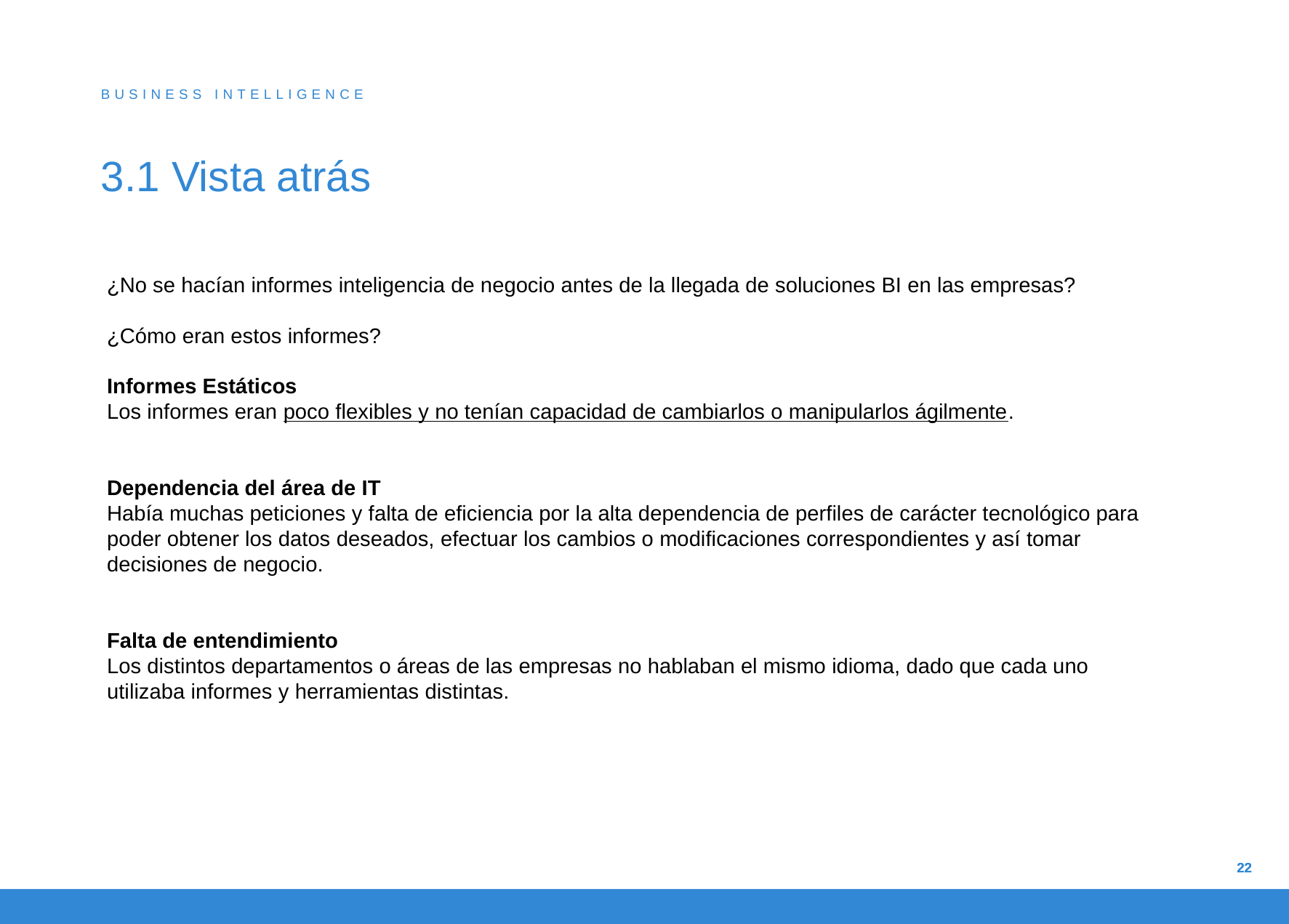

BUSINESS INTELLIGENCE

# 3.1 Vista atrás
¿No se hacían informes inteligencia de negocio antes de la llegada de soluciones BI en las empresas?

¿Cómo eran estos informes?

Informes Estáticos
Los informes eran poco flexibles y no tenían capacidad de cambiarlos o manipularlos ágilmente.

Dependencia del área de IT
Había muchas peticiones y falta de eficiencia por la alta dependencia de perfiles de carácter tecnológico para poder obtener los datos deseados, efectuar los cambios o modificaciones correspondientes y así tomar decisiones de negocio.

Falta de entendimiento
Los distintos departamentos o áreas de las empresas no hablaban el mismo idioma, dado que cada uno utilizaba informes y herramientas distintas.

22